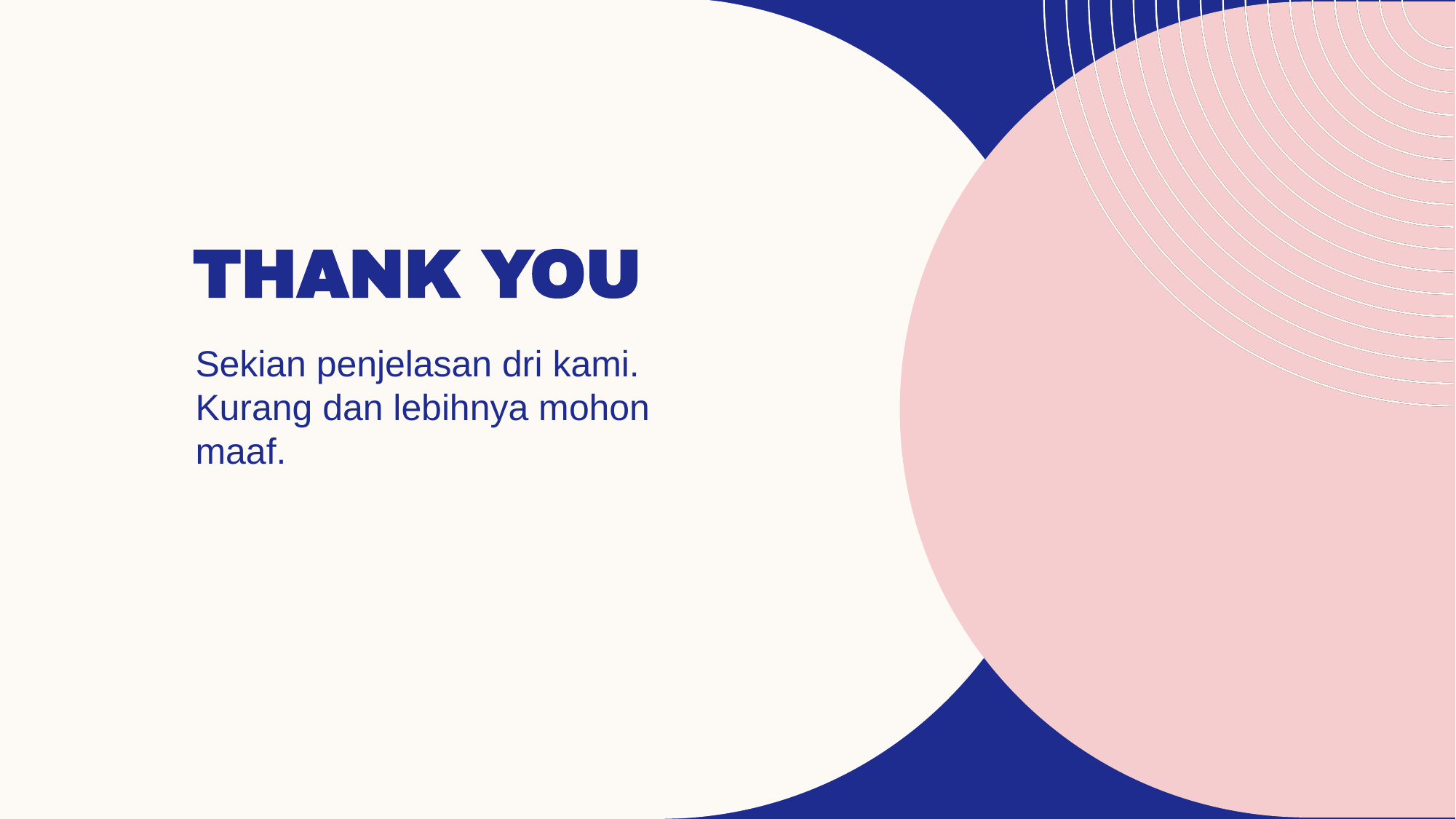

# THANK YOU
Sekian penjelasan dri kami. Kurang dan lebihnya mohon maaf.